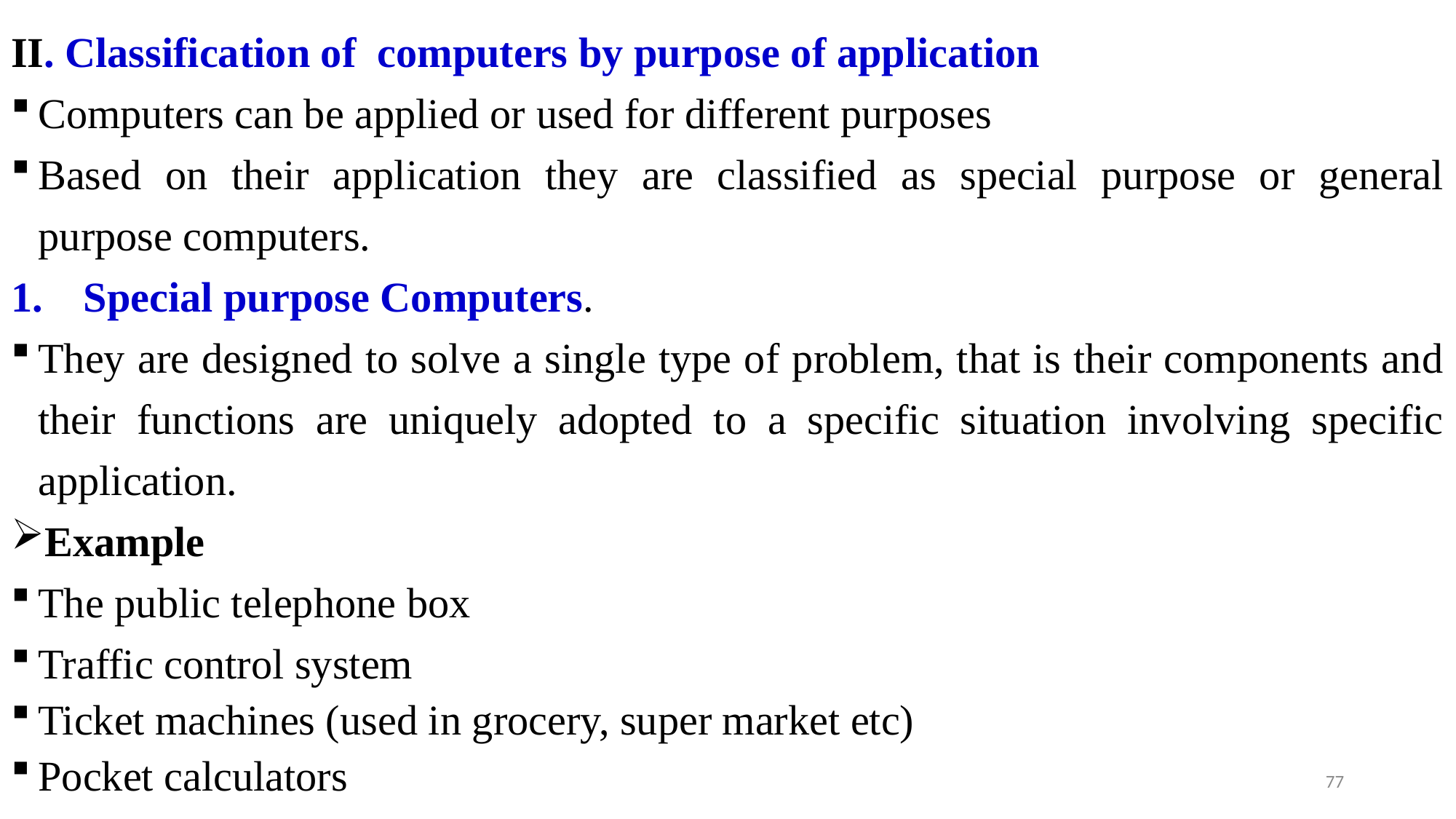

II. Classification of  computers by purpose of application
Computers can be applied or used for different purposes
Based on their application they are classified as special purpose or general purpose computers.
Special purpose Computers.
They are designed to solve a single type of problem, that is their components and their functions are uniquely adopted to a specific situation involving specific application.
Example
The public telephone box
Traffic control system
Ticket machines (used in grocery, super market etc)
Pocket calculators
77